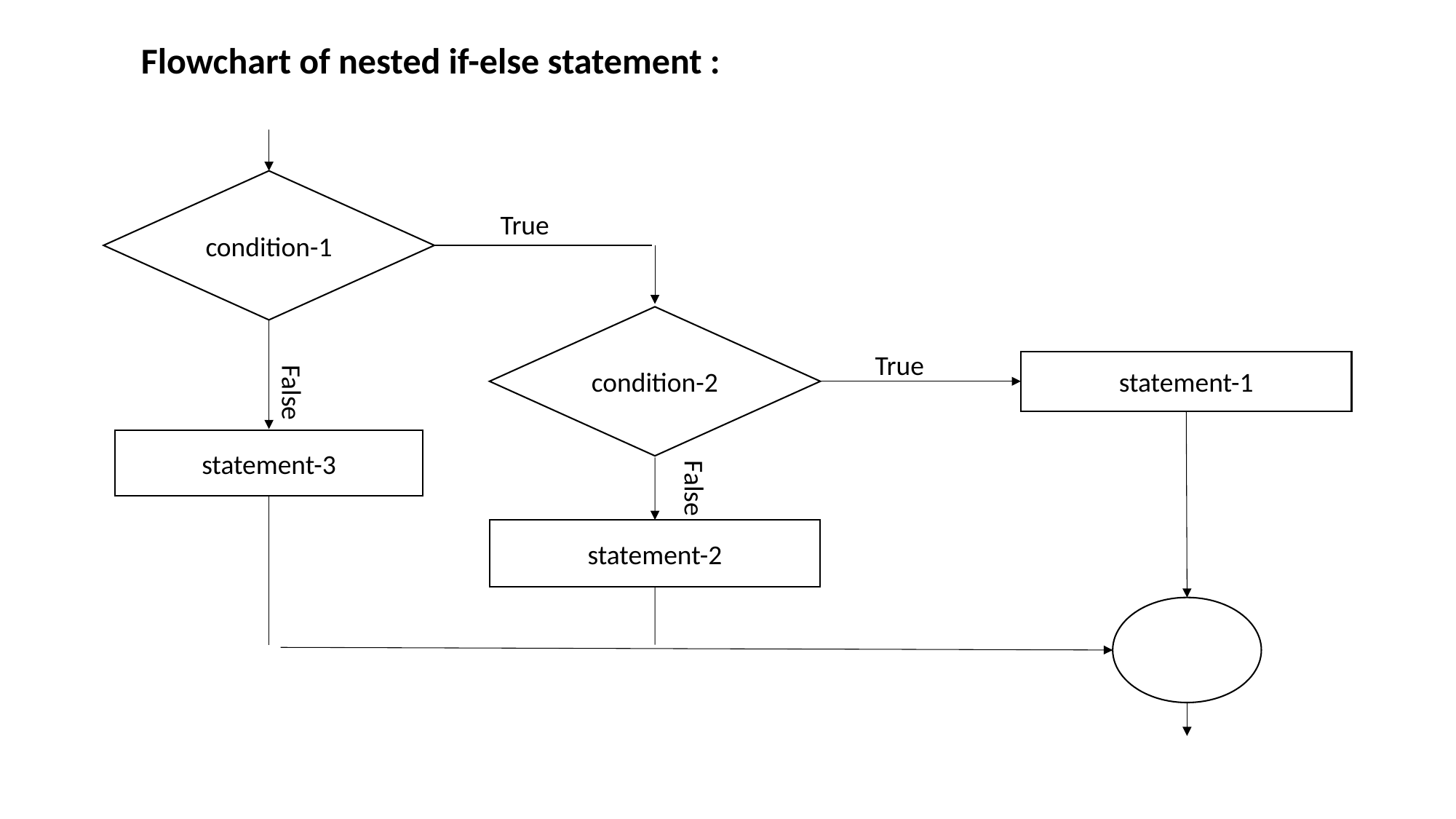

Flowchart of nested if-else statement :
condition-1
condition-2
statement-1
statement-3
statement-2

True
True
False
False